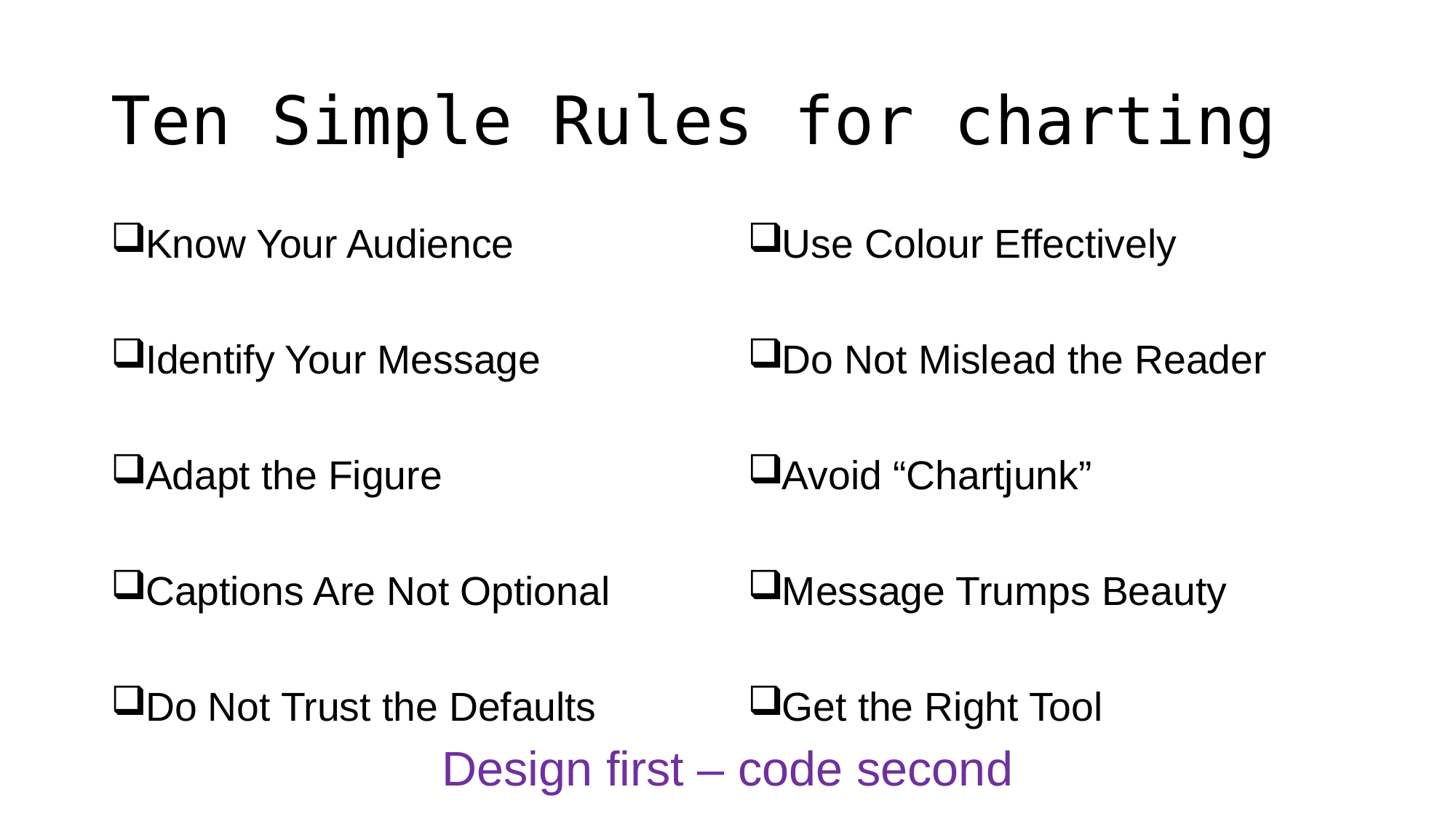

# Ten Simple Rules for charting
Know Your Audience

Identify Your Message

Adapt the Figure

Captions Are Not Optional

Do Not Trust the Defaults
Use Colour Effectively

Do Not Mislead the Reader

Avoid “Chartjunk”

Message Trumps Beauty

Get the Right Tool
Design first – code second